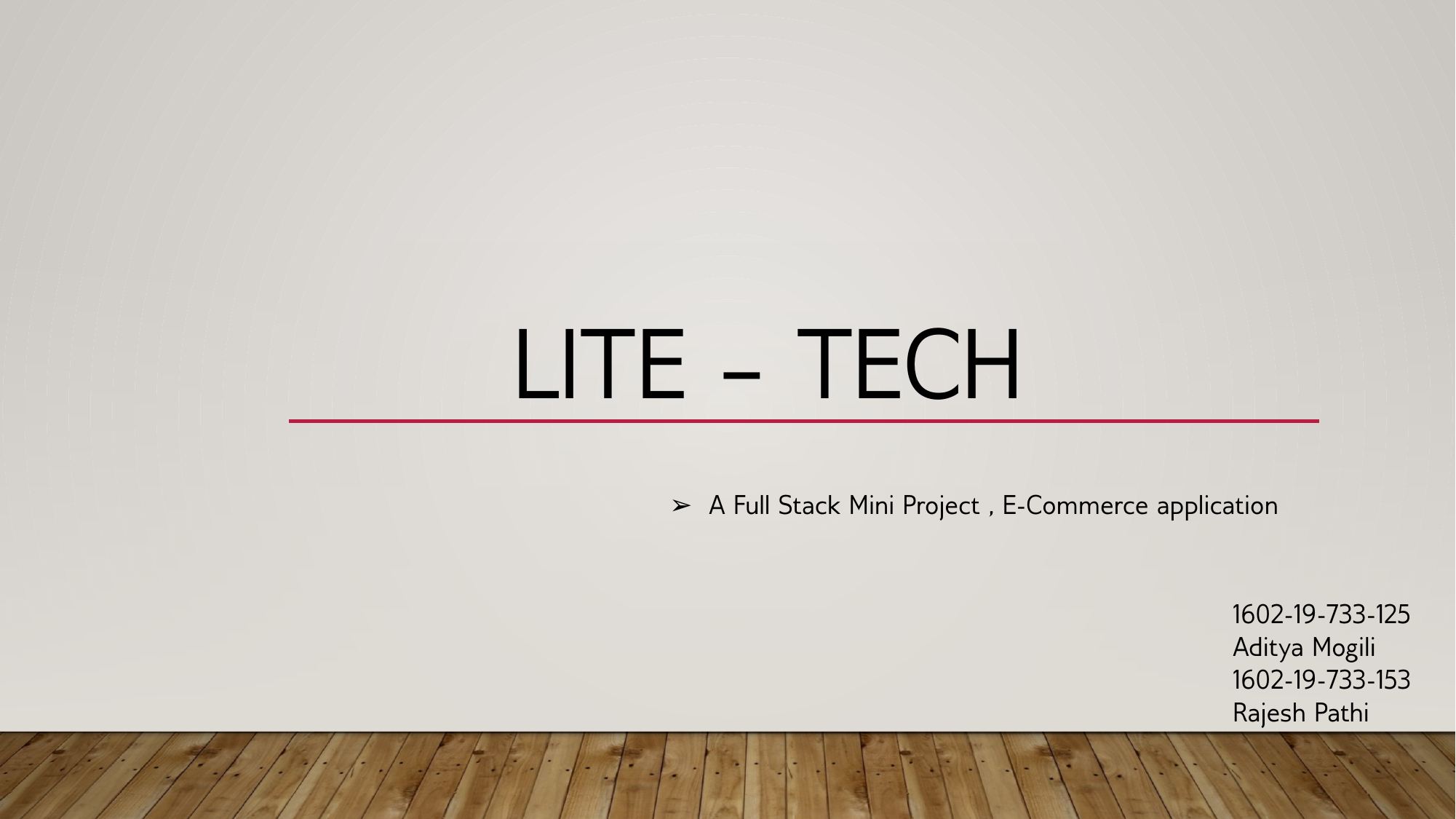

# Lite – Tech

						➢  A Full Stack Mini Project , E-Commerce application
1602-19-733-125
Aditya Mogili
1602-19-733-153
Rajesh Pathi